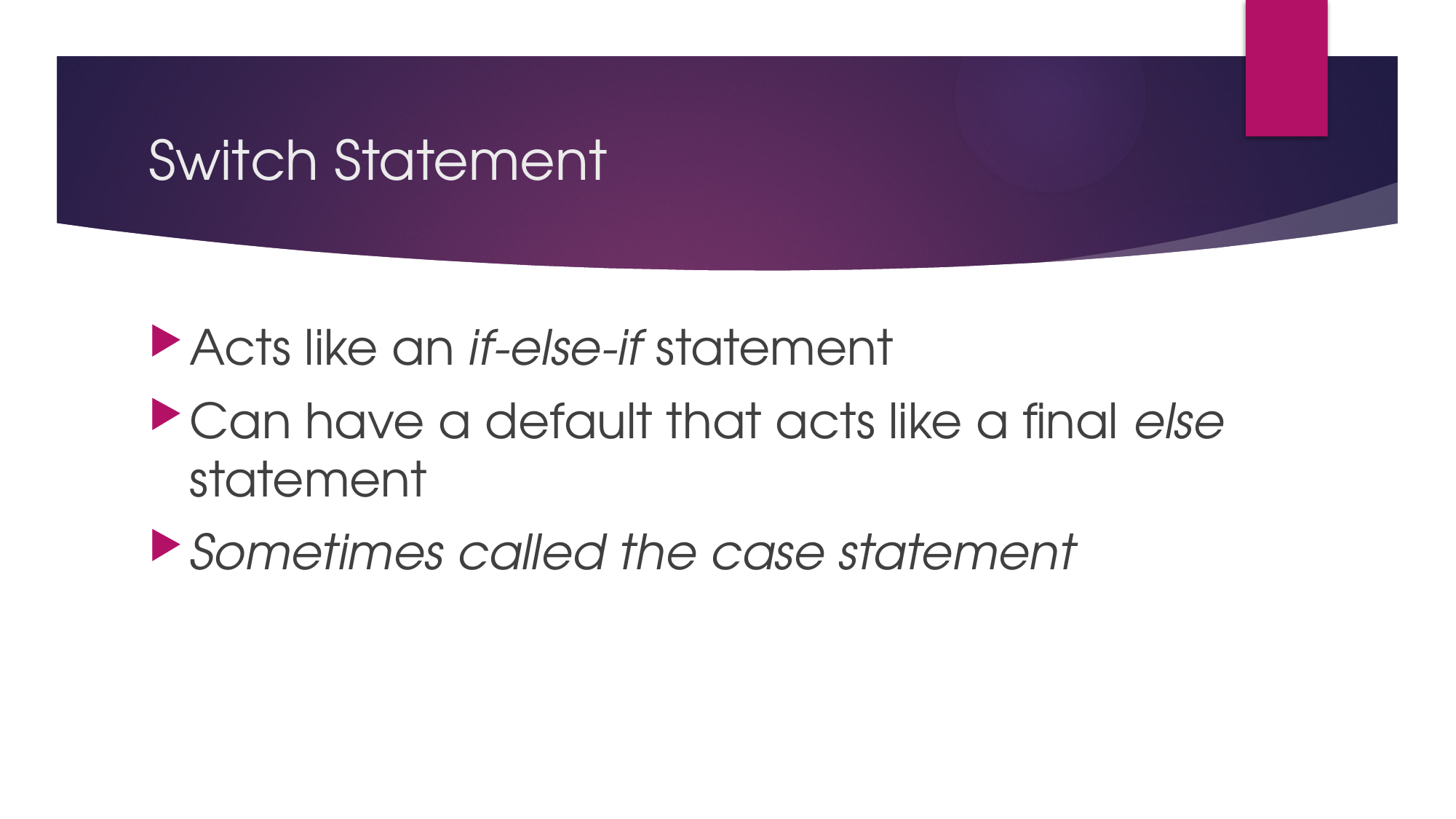

# Switch Statement
Acts like an if-else-if statement
Can have a default that acts like a final else statement
Sometimes called the case statement